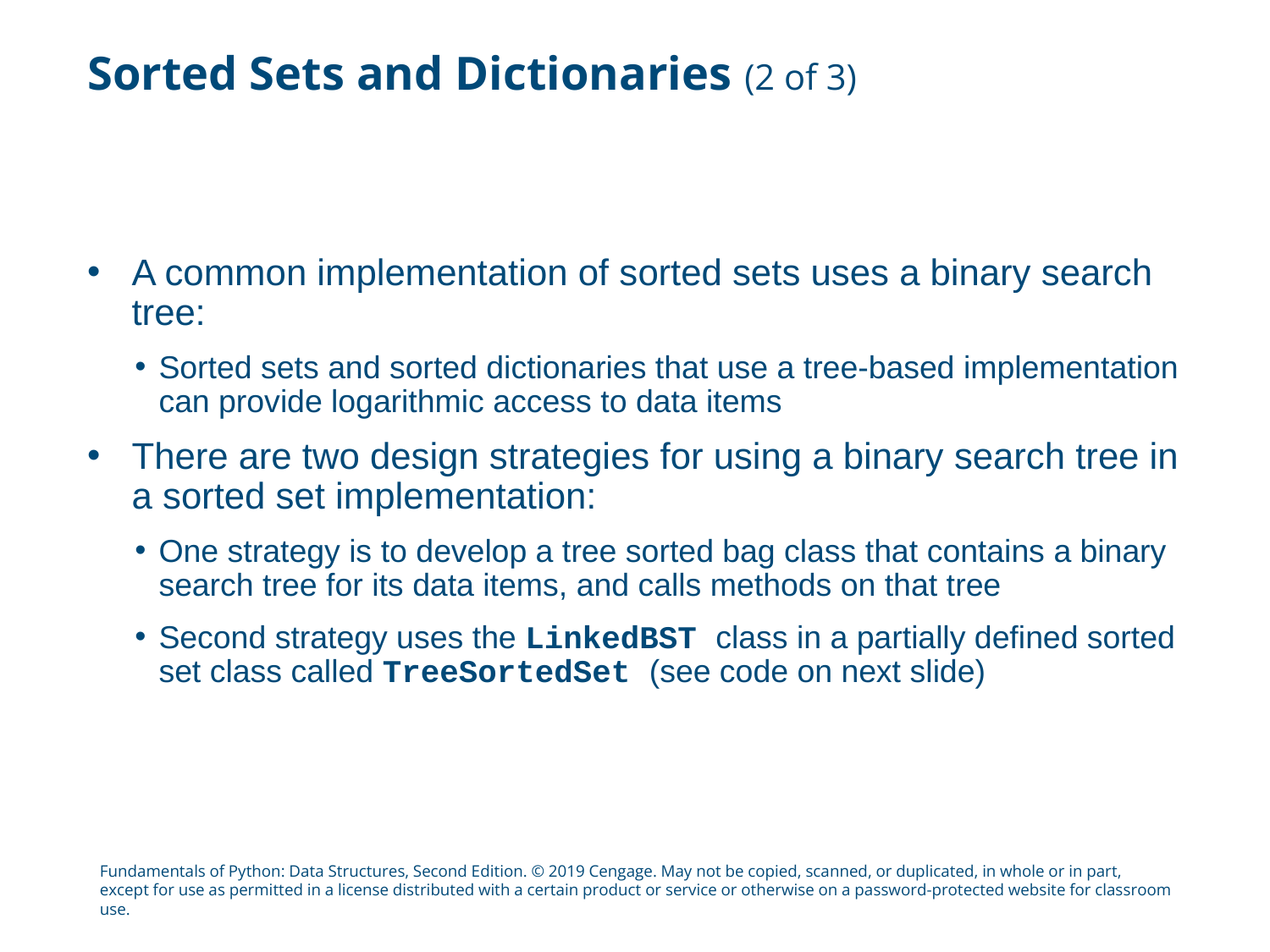

# Sorted Sets and Dictionaries (2 of 3)
A common implementation of sorted sets uses a binary search tree:
Sorted sets and sorted dictionaries that use a tree-based implementation can provide logarithmic access to data items
There are two design strategies for using a binary search tree in a sorted set implementation:
One strategy is to develop a tree sorted bag class that contains a binary search tree for its data items, and calls methods on that tree
Second strategy uses the LinkedBST class in a partially defined sorted set class called TreeSortedSet (see code on next slide)
Fundamentals of Python: Data Structures, Second Edition. © 2019 Cengage. May not be copied, scanned, or duplicated, in whole or in part, except for use as permitted in a license distributed with a certain product or service or otherwise on a password-protected website for classroom use.